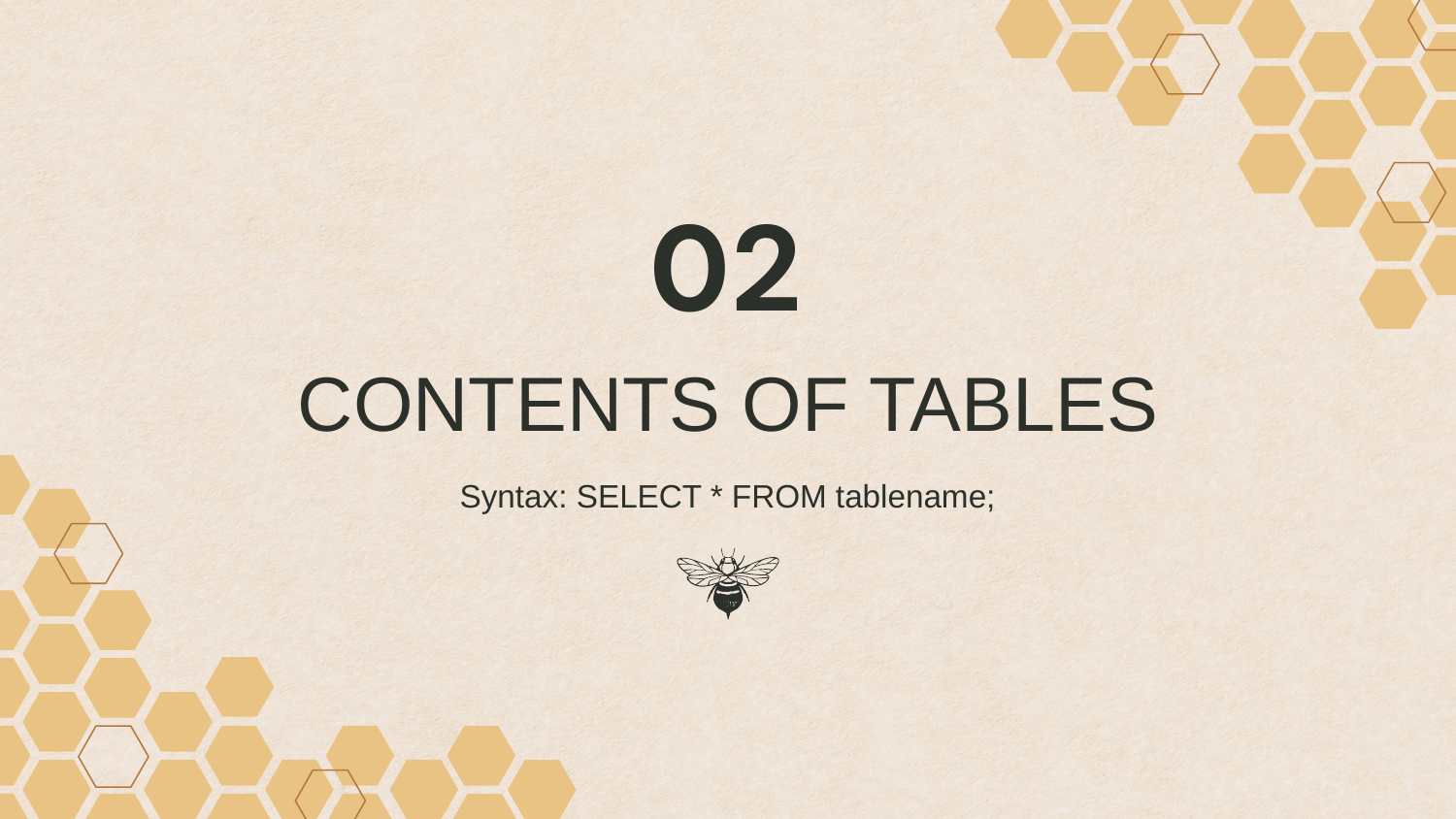

02
# CONTENTS OF TABLES
Syntax: SELECT * FROM tablename;